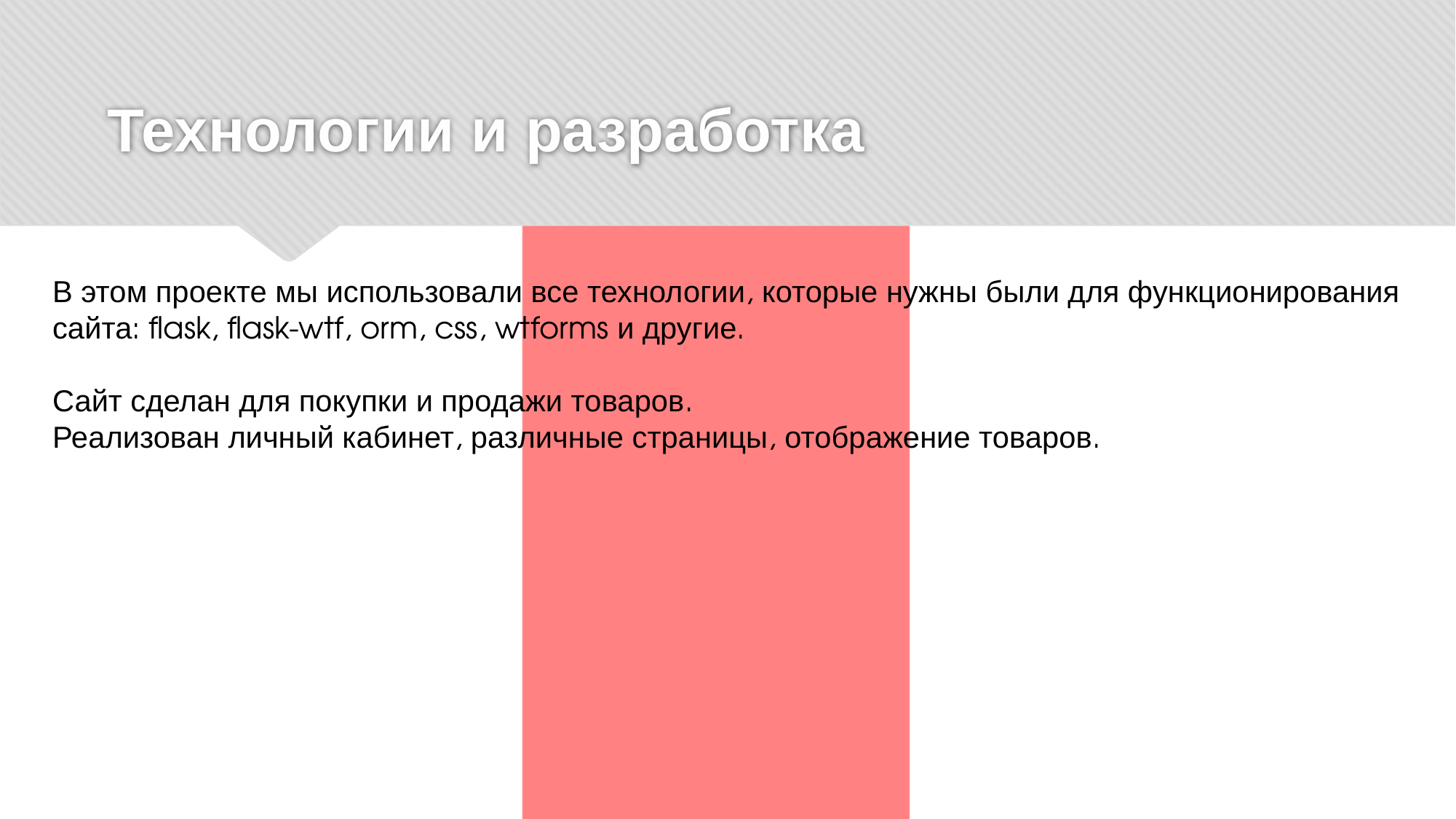

# Технологии и разработка
В этом проекте мы использовали все технологии, которые нужны были для функционирования сайта: flask, flask-wtf, orm, css, wtforms и другие.

Сайт сделан для покупки и продажи товаров.
Реализован личный кабинет, различные страницы, отображение товаров.